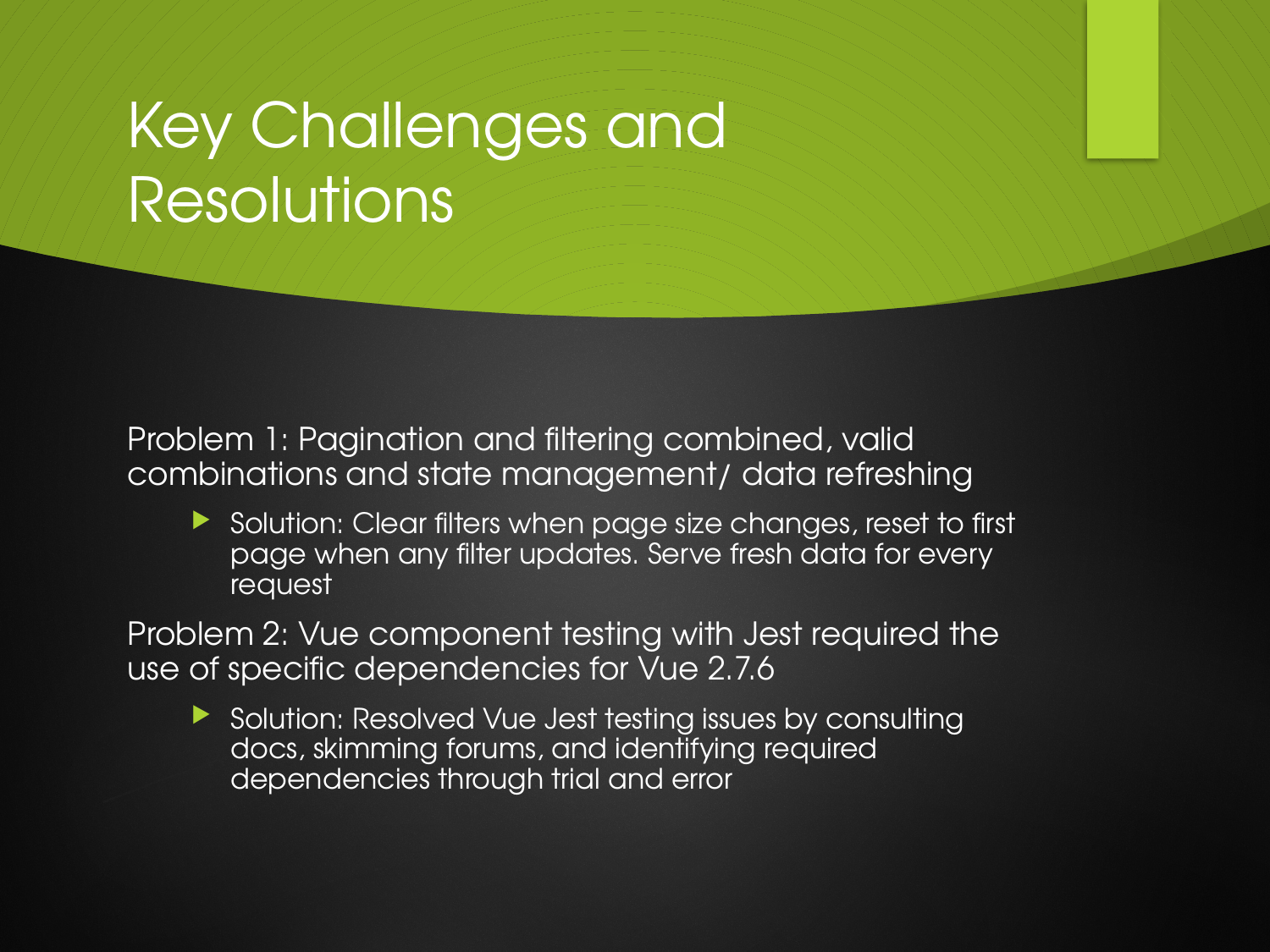

# Key Challenges and Resolutions

Problem 1: Pagination and filtering combined, valid combinations and state management/ data refreshing
Solution: Clear filters when page size changes, reset to first page when any filter updates. Serve fresh data for every request
Problem 2: Vue component testing with Jest required the use of specific dependencies for Vue 2.7.6
Solution: Resolved Vue Jest testing issues by consulting docs, skimming forums, and identifying required dependencies through trial and error